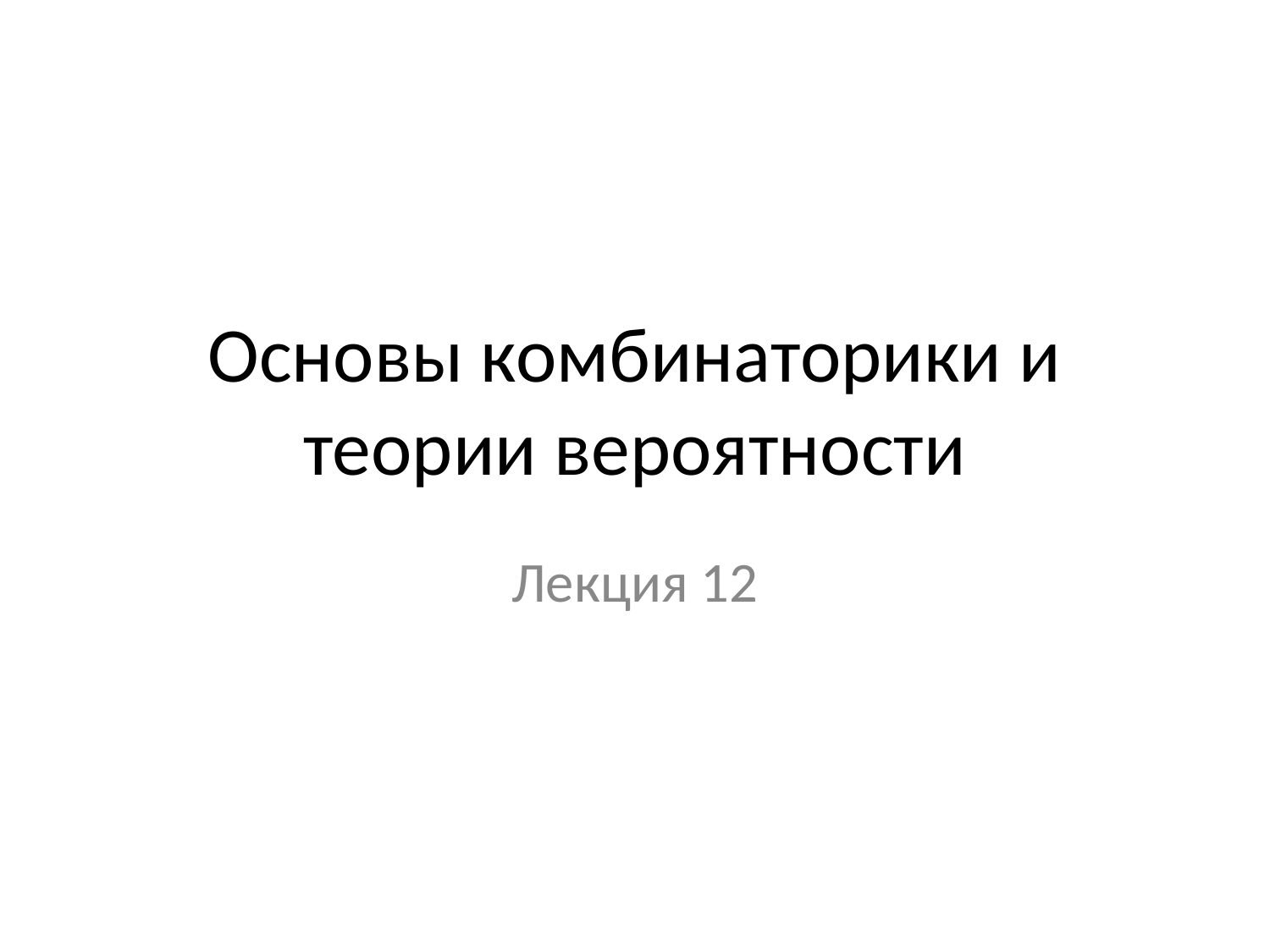

# Основы комбинаторики и теории вероятности
Лекция 12